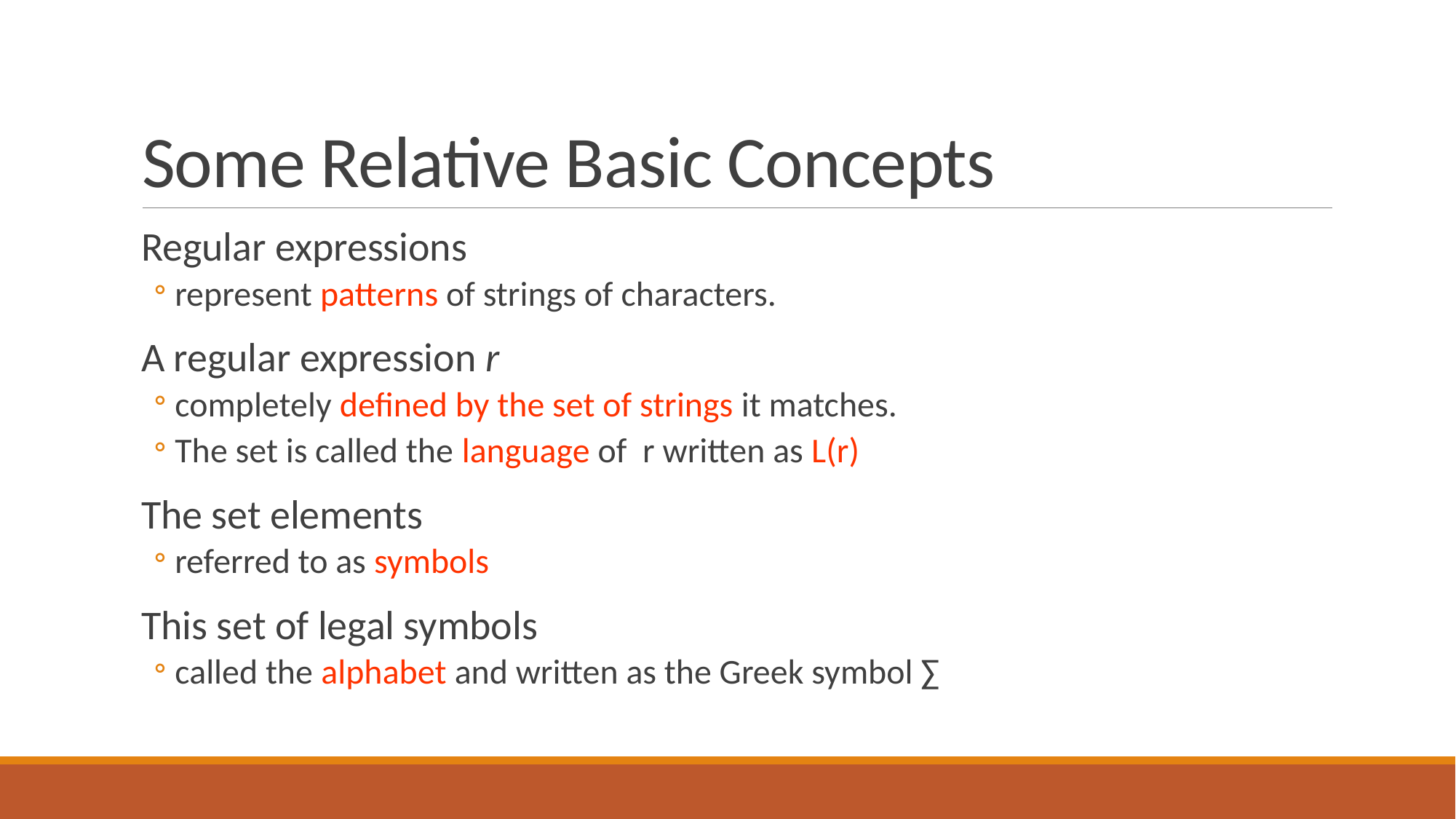

# Some Relative Basic Concepts
Regular expressions
represent patterns of strings of characters.
A regular expression r
completely defined by the set of strings it matches.
The set is called the language of  r written as L(r)
The set elements
referred to as symbols
This set of legal symbols
called the alphabet and written as the Greek symbol ∑